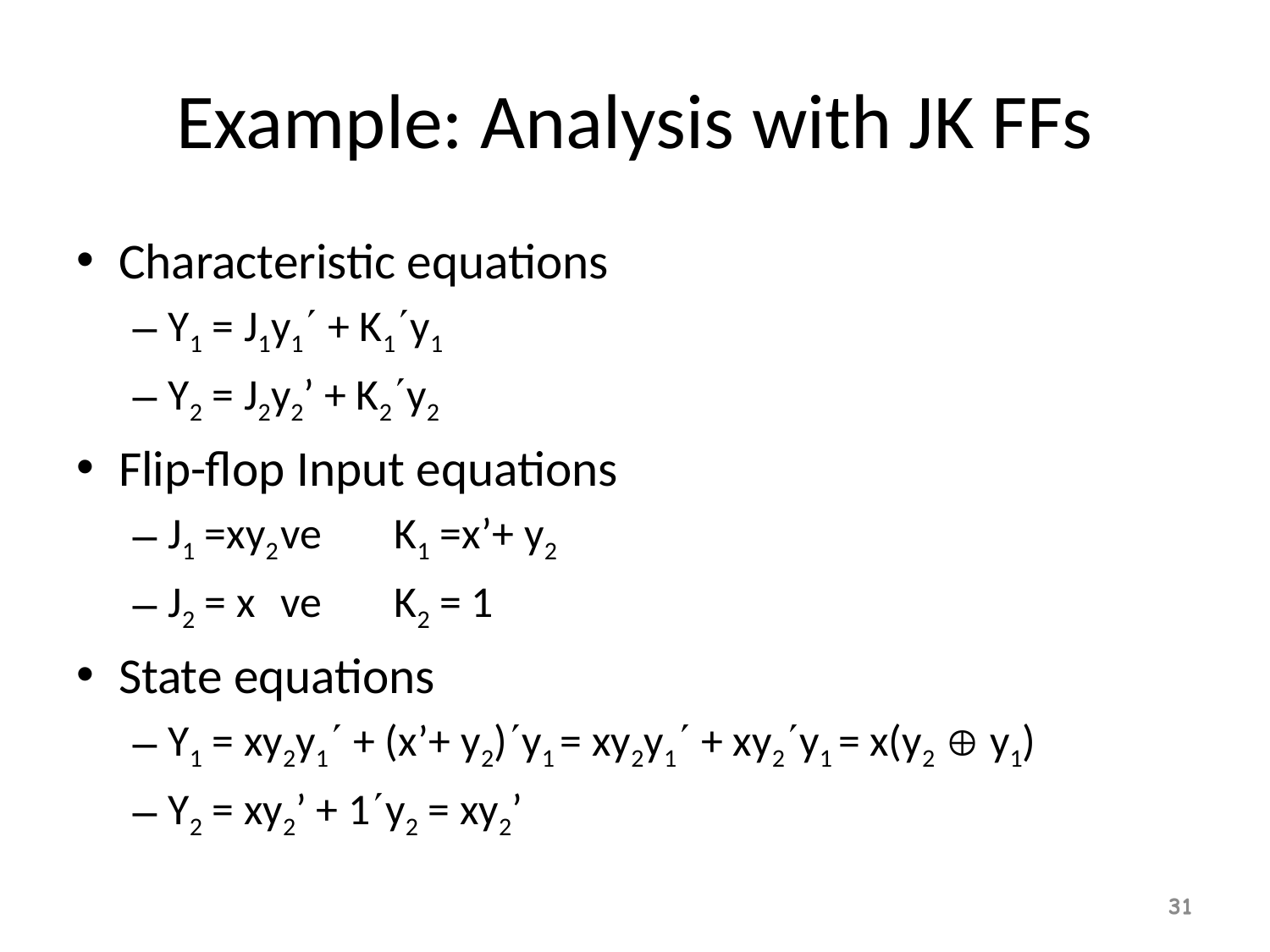

# Example: Analysis with JK FFs
Characteristic equations
Y1 = J1y1′ + K1′y1
Y2 = J2y2’ + K2′y2
Flip-flop Input equations
J1 =xy2		ve	K1 =x’+ y2
J2 = x		ve	K2 = 1
State equations
Y1 = xy2y1′ + (x’+ y2)′y1 = xy2y1′ + xy2′y1 = x(y2 ⊕ y1)
Y2 = xy2’ + 1′y2 = xy2’
31